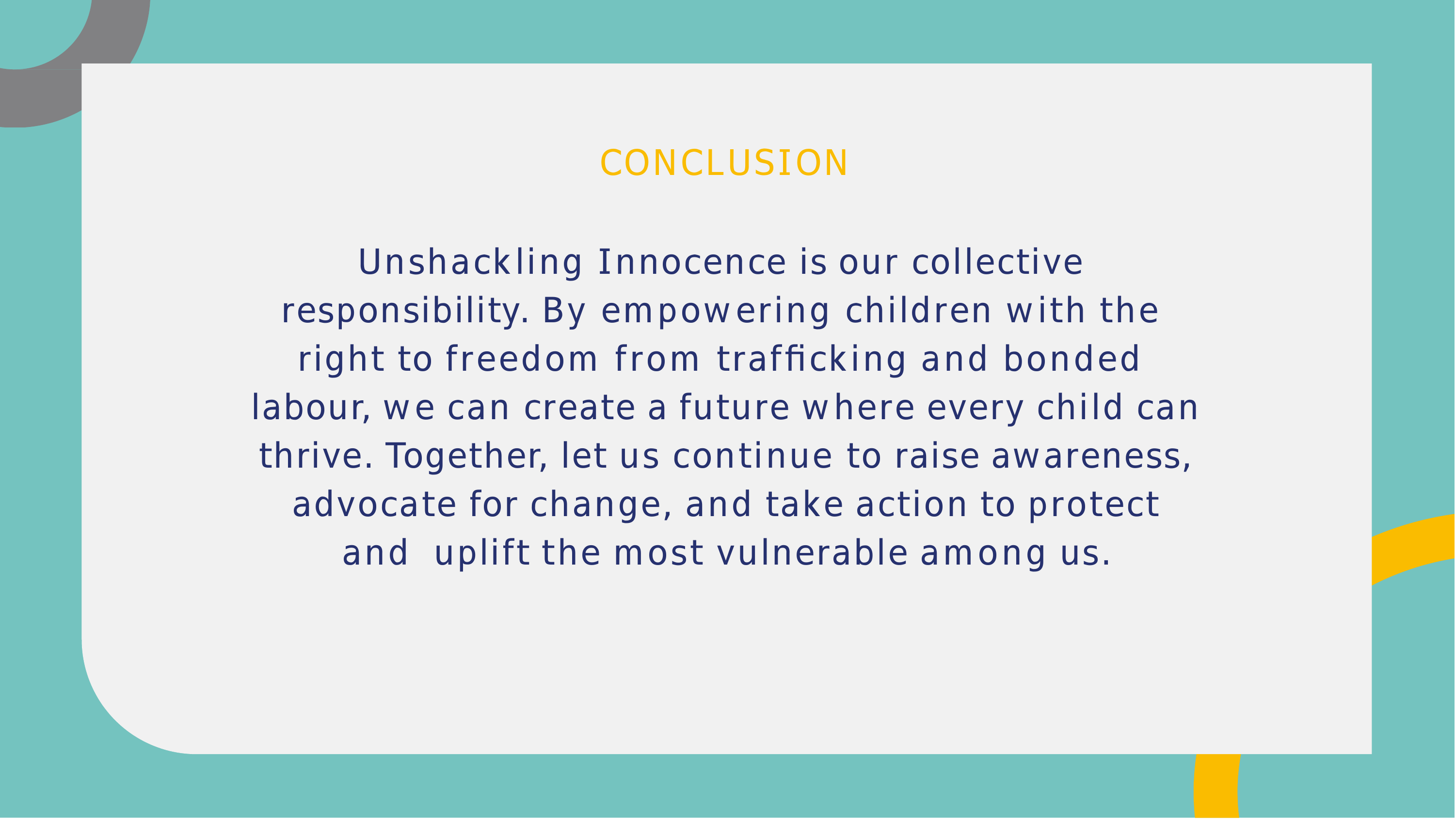

# CONCLUSION
Unshackling Innocence is our collective  responsibility. By empowering children with the  right to freedom from trafﬁcking and bonded  labour, we can create a future where every child can  thrive. Together, let us continue to raise awareness,  advocate for change, and take action to protect and  uplift the most vulnerable among us.